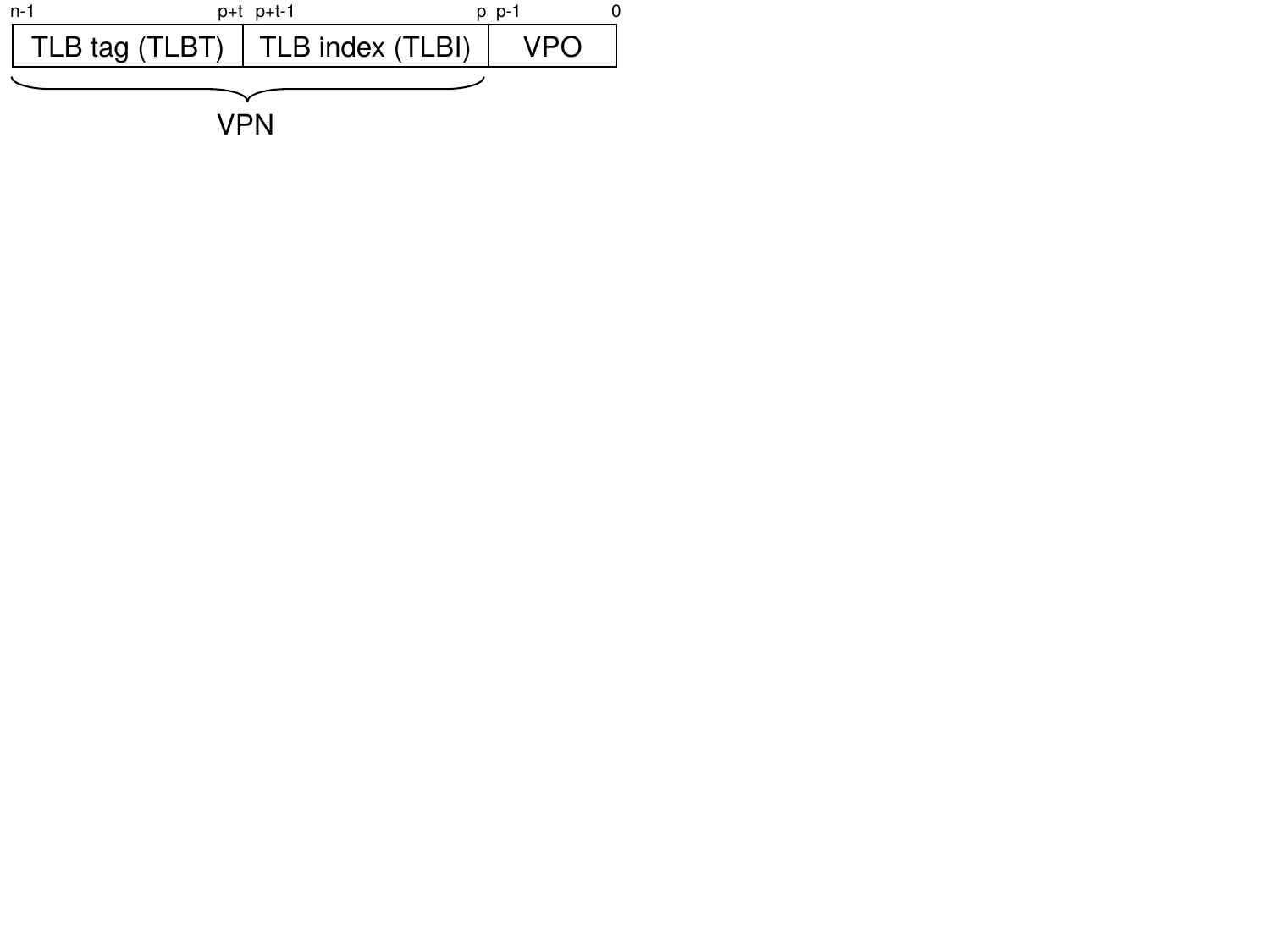

n-1
p+t
p+t-1
p
p-1
0
TLB tag (TLBT)
TLB index (TLBI)
VPO
VPN